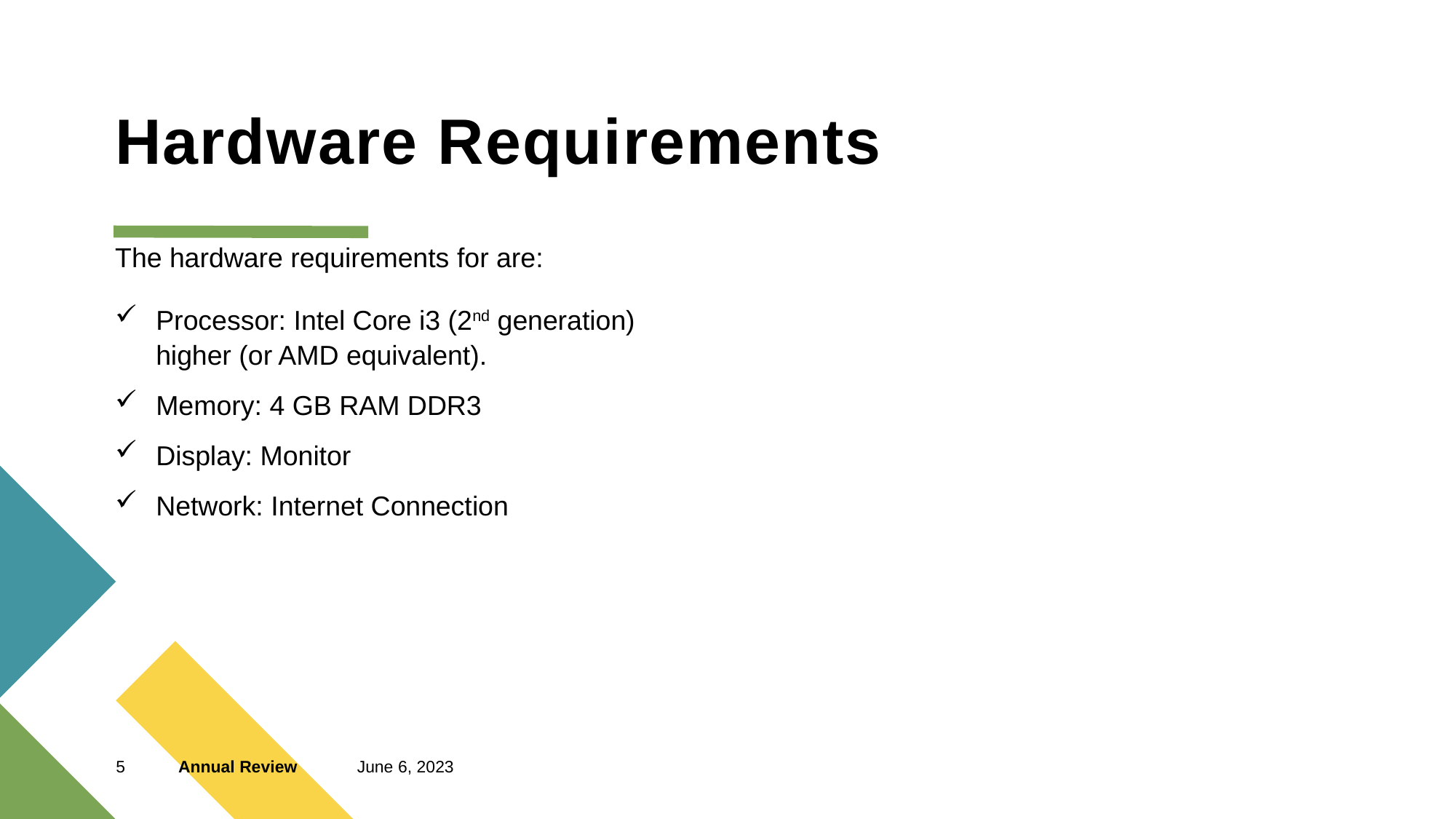

# Hardware Requirements

The hardware requirements for are:
Processor: Intel Core i3 (2nd generation) higher (or AMD equivalent).
Memory: 4 GB RAM DDR3
Display: Monitor
Network: Internet Connection

5
Annual Review
June 6, 2023